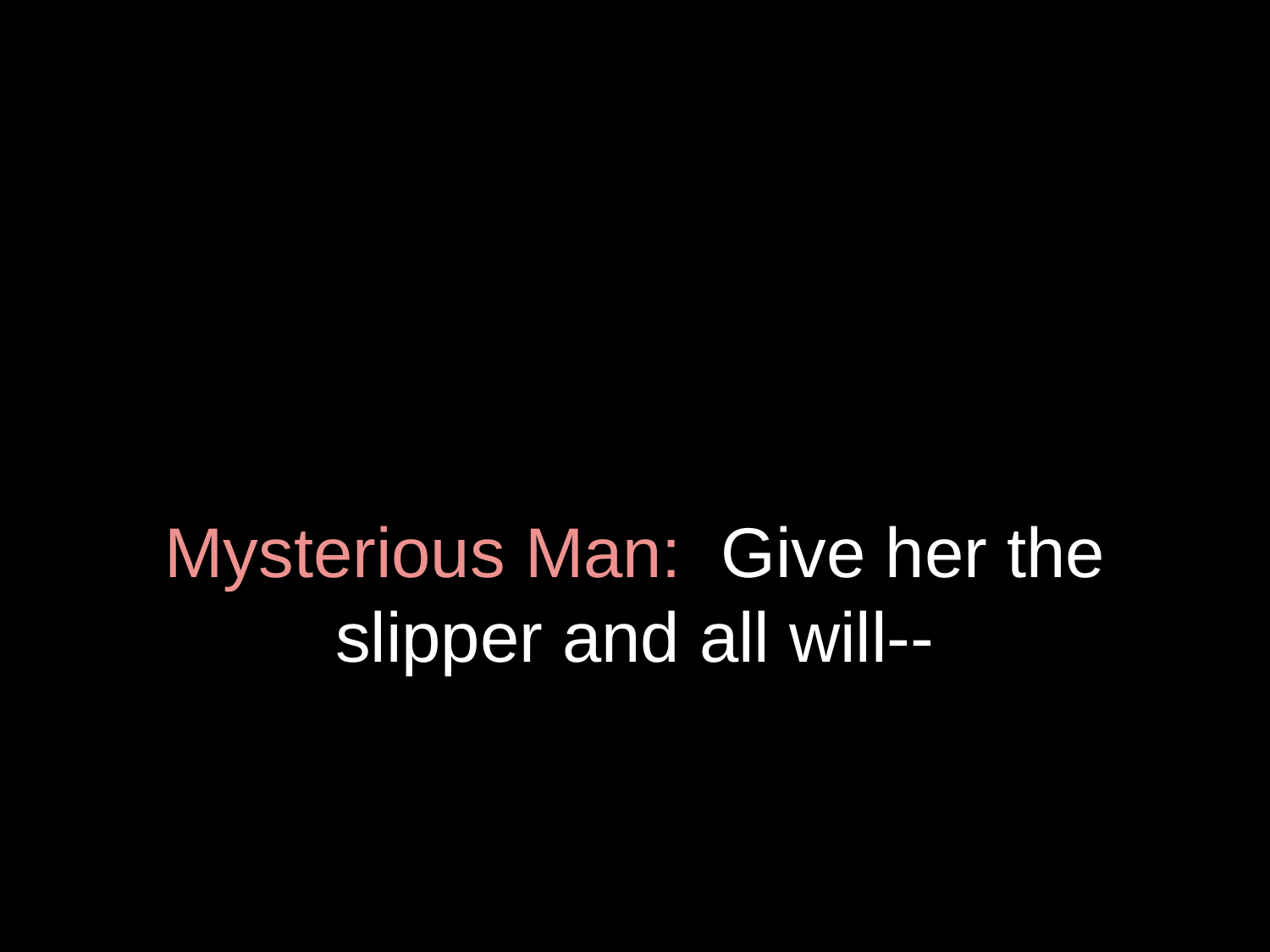

# Mysterious Man:  Give her the slipper and all will--